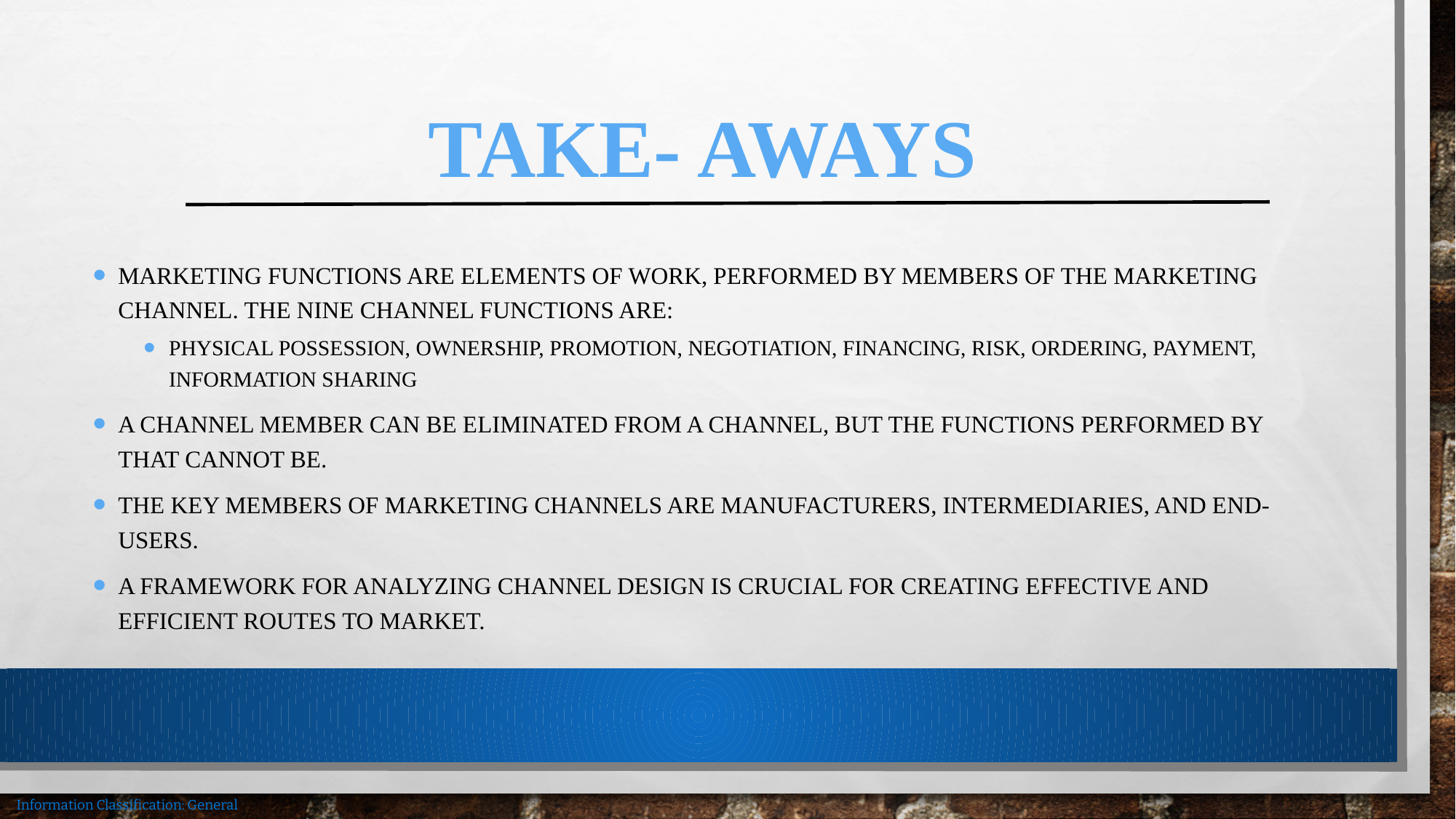

# Take- Aways
Marketing functions are elements of work, performed by members of the marketing channel. The nine channel functions are:
physical possession, ownership, promotion, negotiation, financing, risk, ordering, payment, information sharing
A channel member can be eliminated from a channel, but the functions performed by that cannot be.
The key members of marketing channels are manufacturers, intermediaries, and end-users.
A framework for analyzing channel design is crucial for creating effective and efficient routes to market.